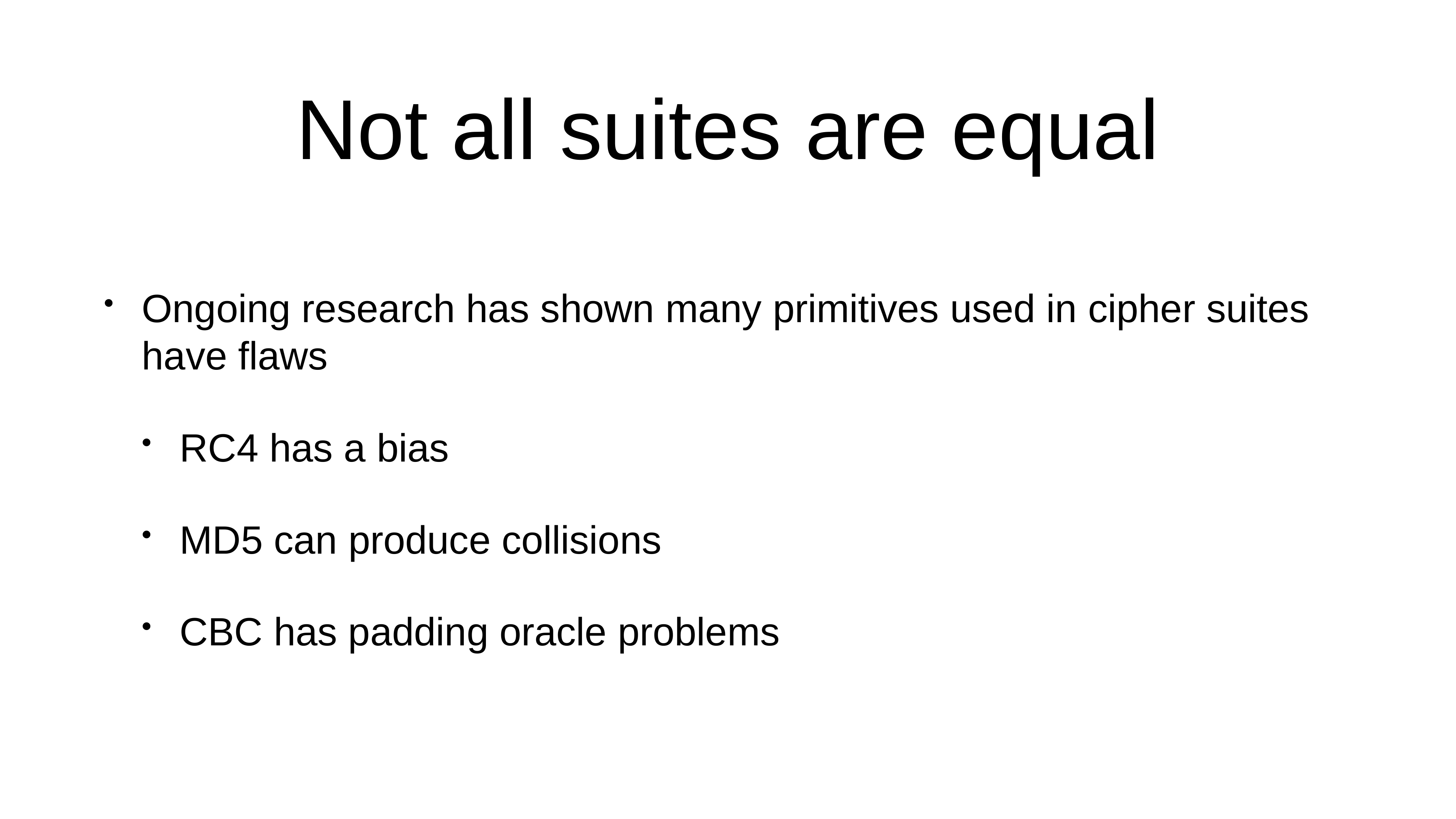

# Not all suites are equal
Ongoing research has shown many primitives used in cipher suites have flaws
RC4 has a bias
MD5 can produce collisions
CBC has padding oracle problems